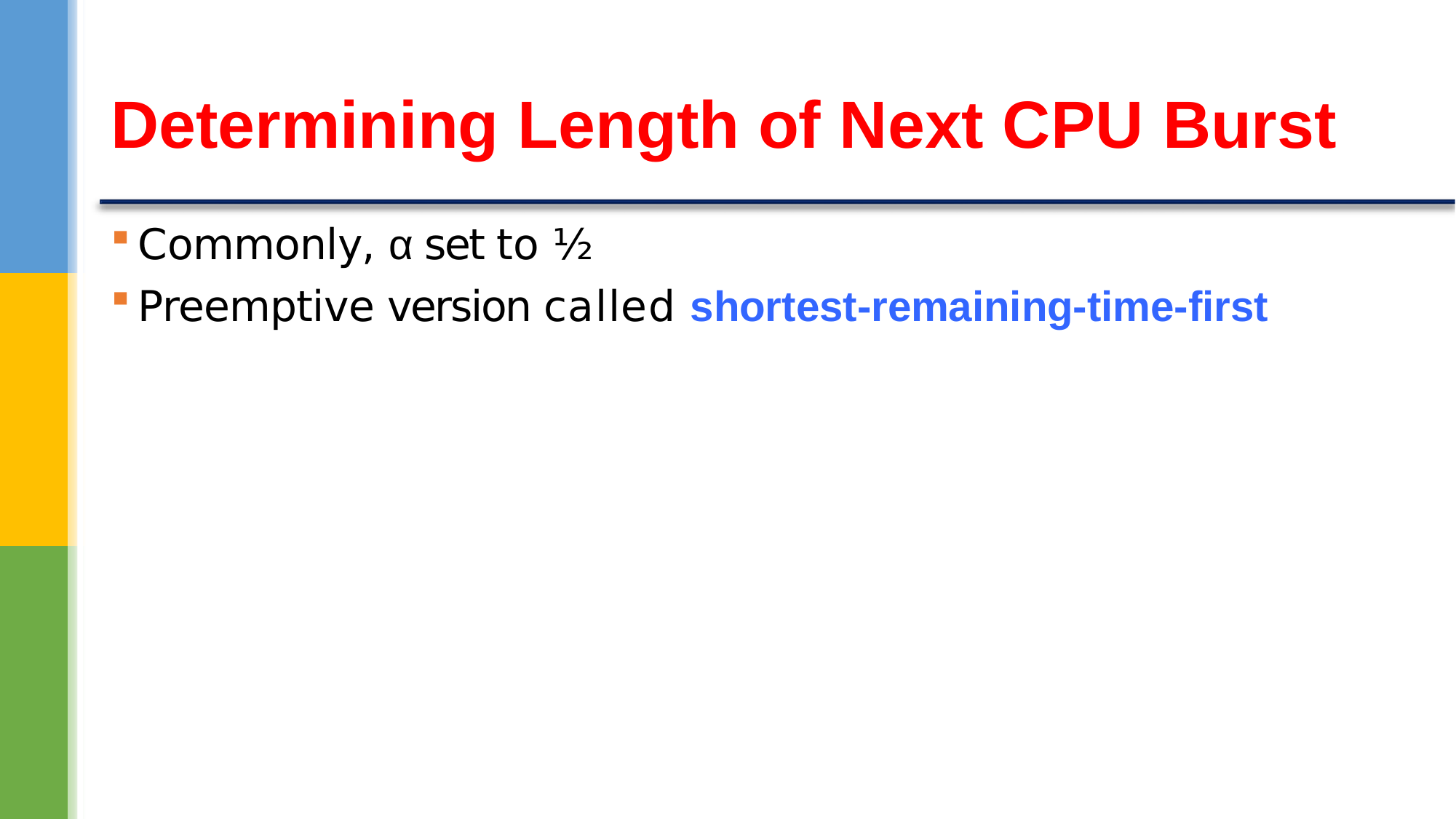

# Determining Length of Next CPU Burst

Commonly, α set to ½
Preemptive version called shortest-remaining-time-first